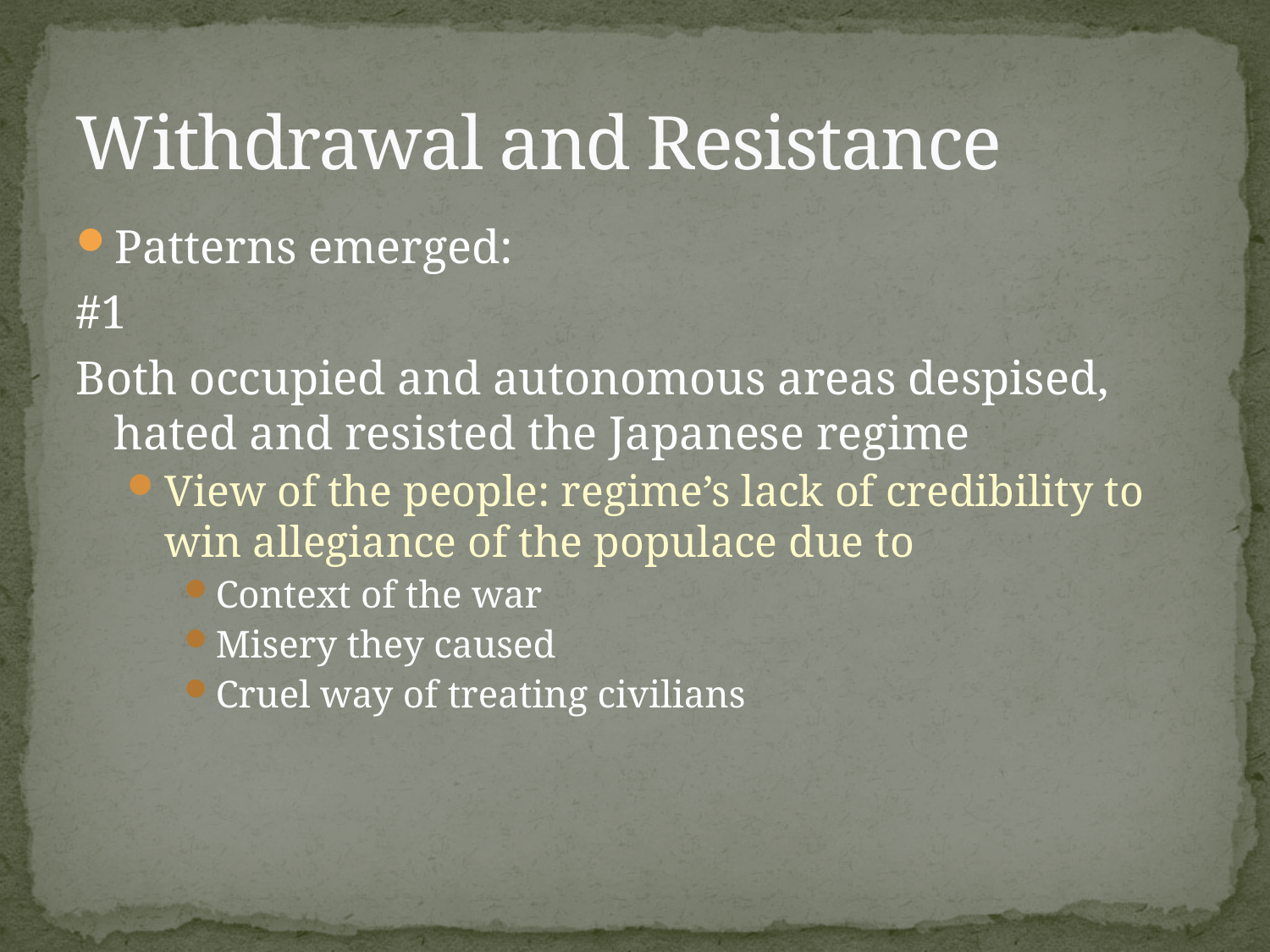

# Withdrawal and Resistance
Patterns emerged:
#1
Both occupied and autonomous areas despised, hated and resisted the Japanese regime
View of the people: regime’s lack of credibility to win allegiance of the populace due to
Context of the war
Misery they caused
Cruel way of treating civilians